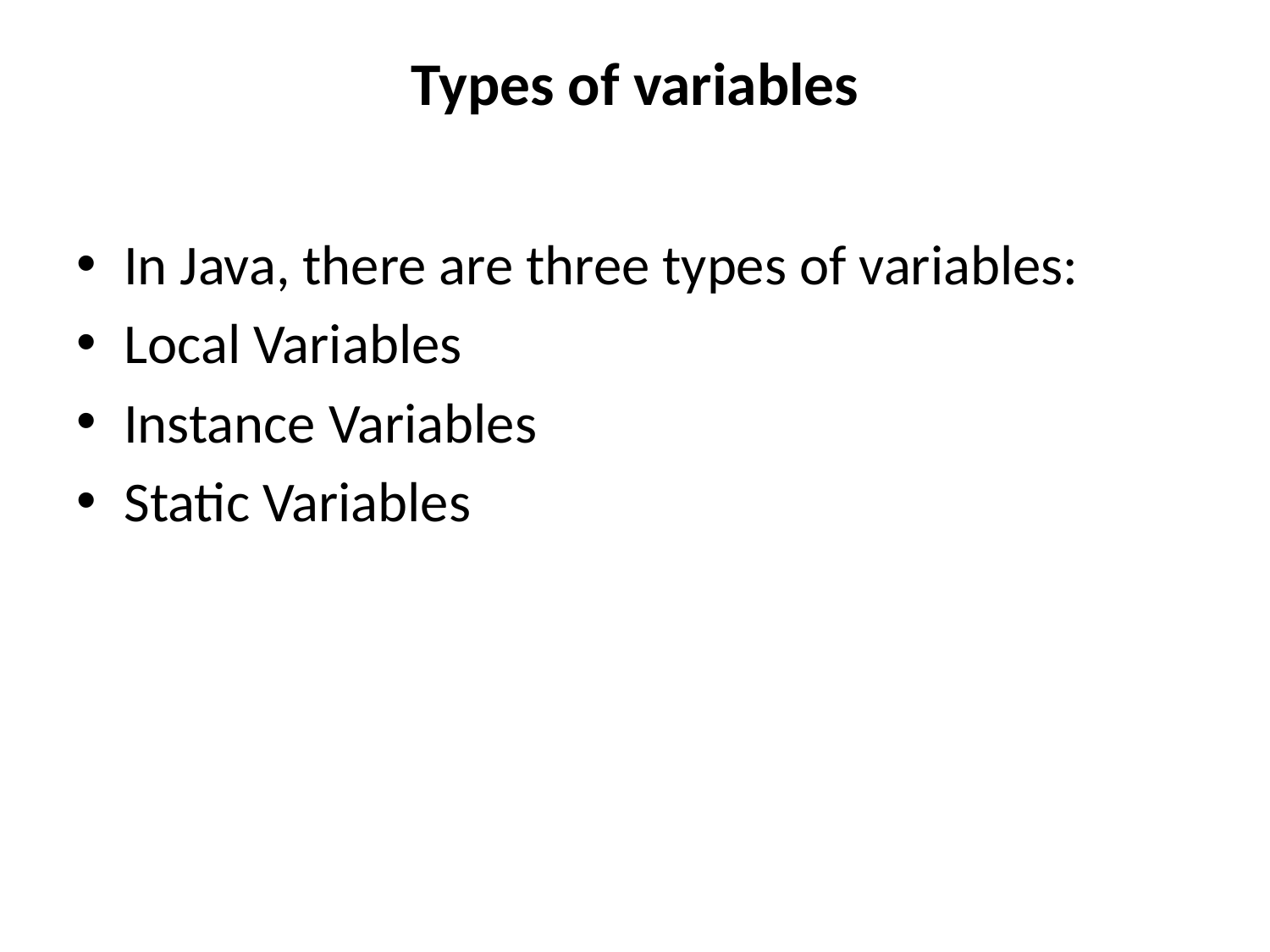

# Types of variables
In Java, there are three types of variables:
Local Variables
Instance Variables
Static Variables